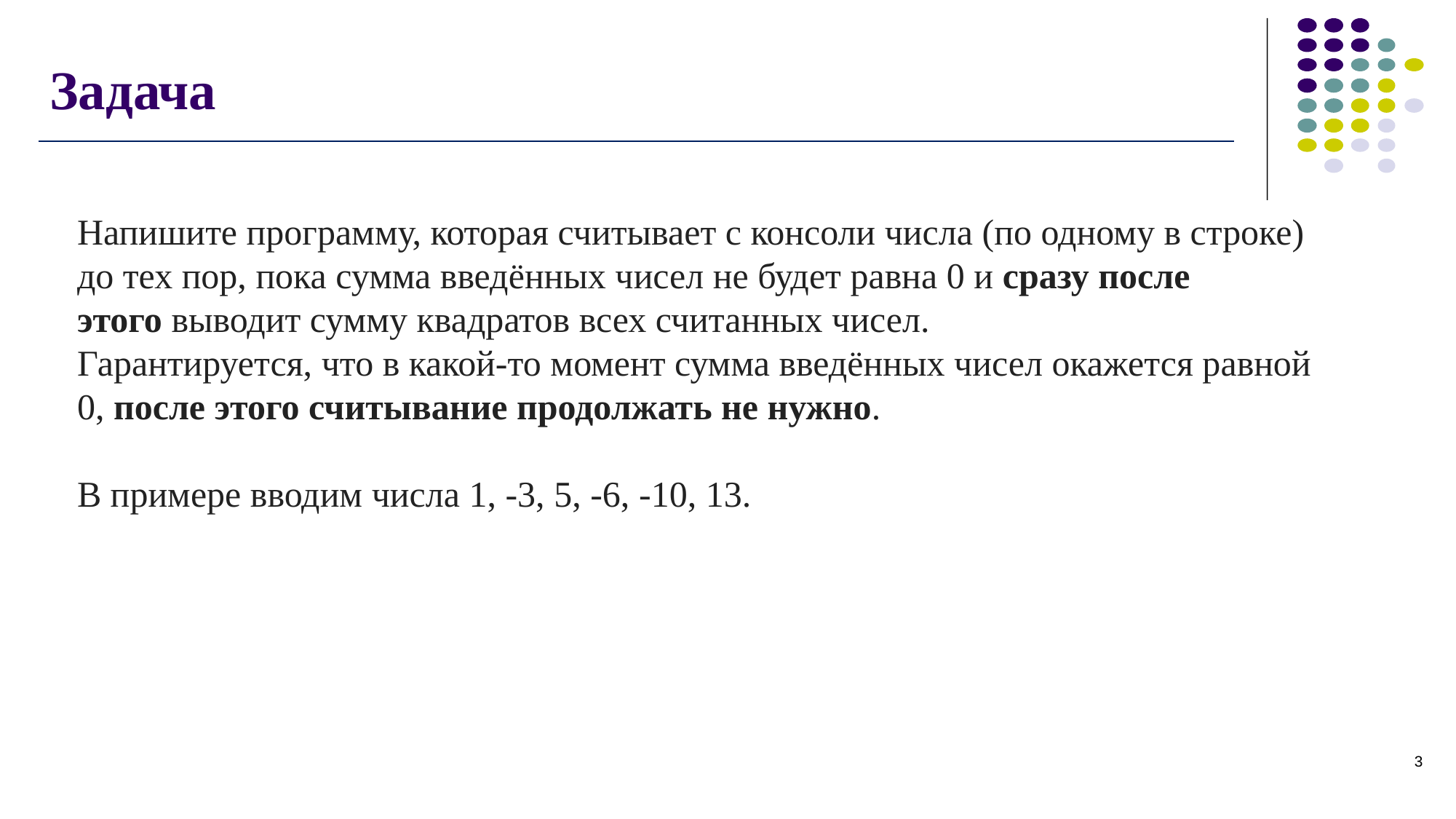

# Задача
Напишите программу, которая считывает с консоли числа (по одному в строке) до тех пор, пока сумма введённых чисел не будет равна 0 и сразу после этого выводит сумму квадратов всех считанных чисел.
Гарантируется, что в какой-то момент сумма введённых чисел окажется равной 0, после этого считывание продолжать не нужно.

В примере вводим числа 1, -3, 5, -6, -10, 13.
3